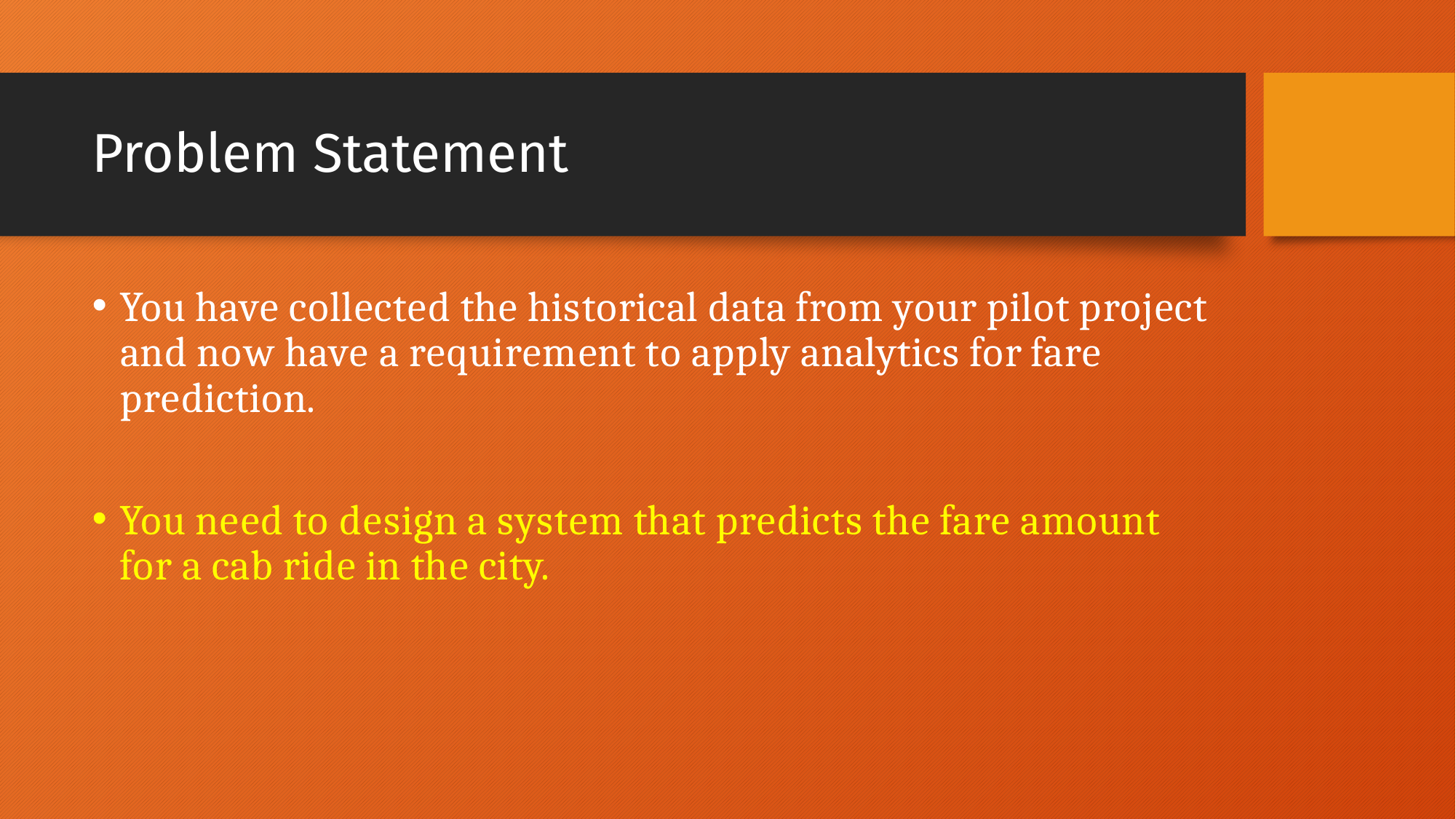

# Problem Statement
You have collected the historical data from your pilot project and now have a requirement to apply analytics for fare prediction.

You need to design a system that predicts the fare amount for a cab ride in the city.